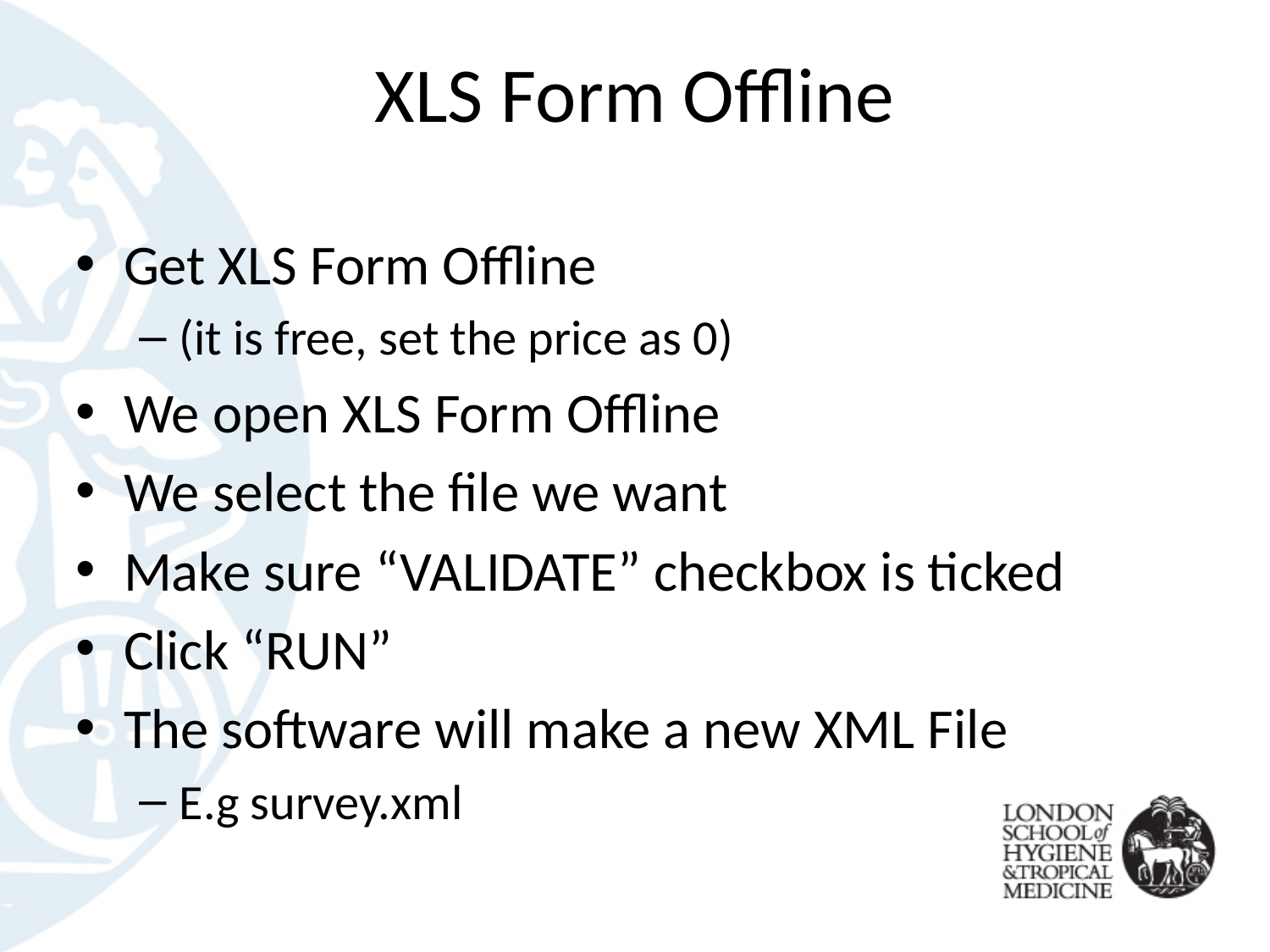

# XLS Form Offline
Get XLS Form Offline
(it is free, set the price as 0)
We open XLS Form Offline
We select the file we want
Make sure “VALIDATE” checkbox is ticked
Click “RUN”
The software will make a new XML File
E.g survey.xml